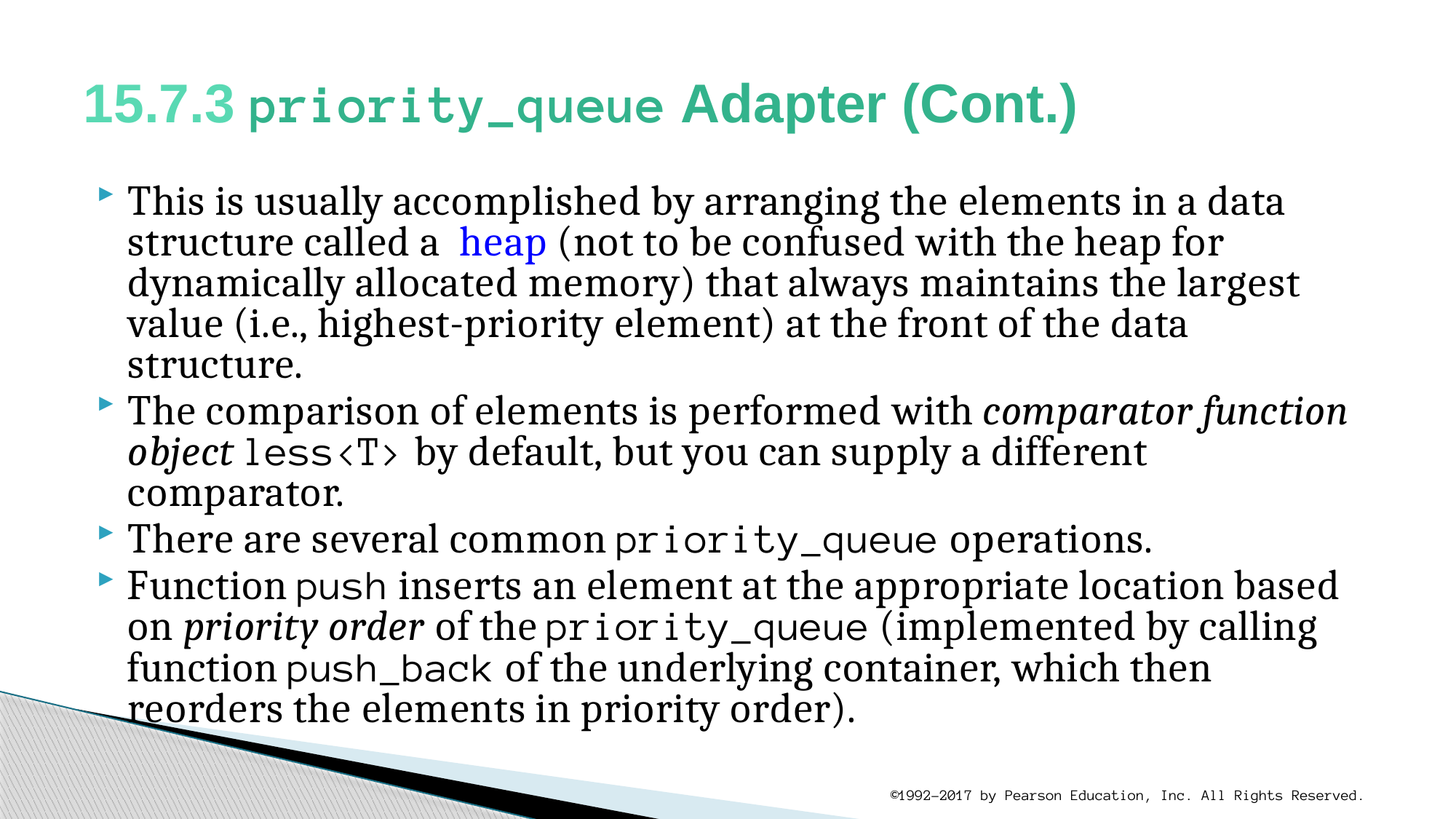

# 15.7.3 priority_queue Adapter (Cont.)
This is usually accomplished by arranging the elements in a data structure called a  heap (not to be confused with the heap for dynamically allocated memory) that always maintains the largest value (i.e., highest-priority element) at the front of the data structure.
The comparison of elements is performed with comparator function object less<T> by default, but you can supply a different comparator.
There are several common priority_queue operations.
Function push inserts an element at the appropriate location based on priority order of the priority_queue (implemented by calling function push_back of the underlying container, which then reorders the elements in priority order).
©1992-2017 by Pearson Education, Inc. All Rights Reserved.